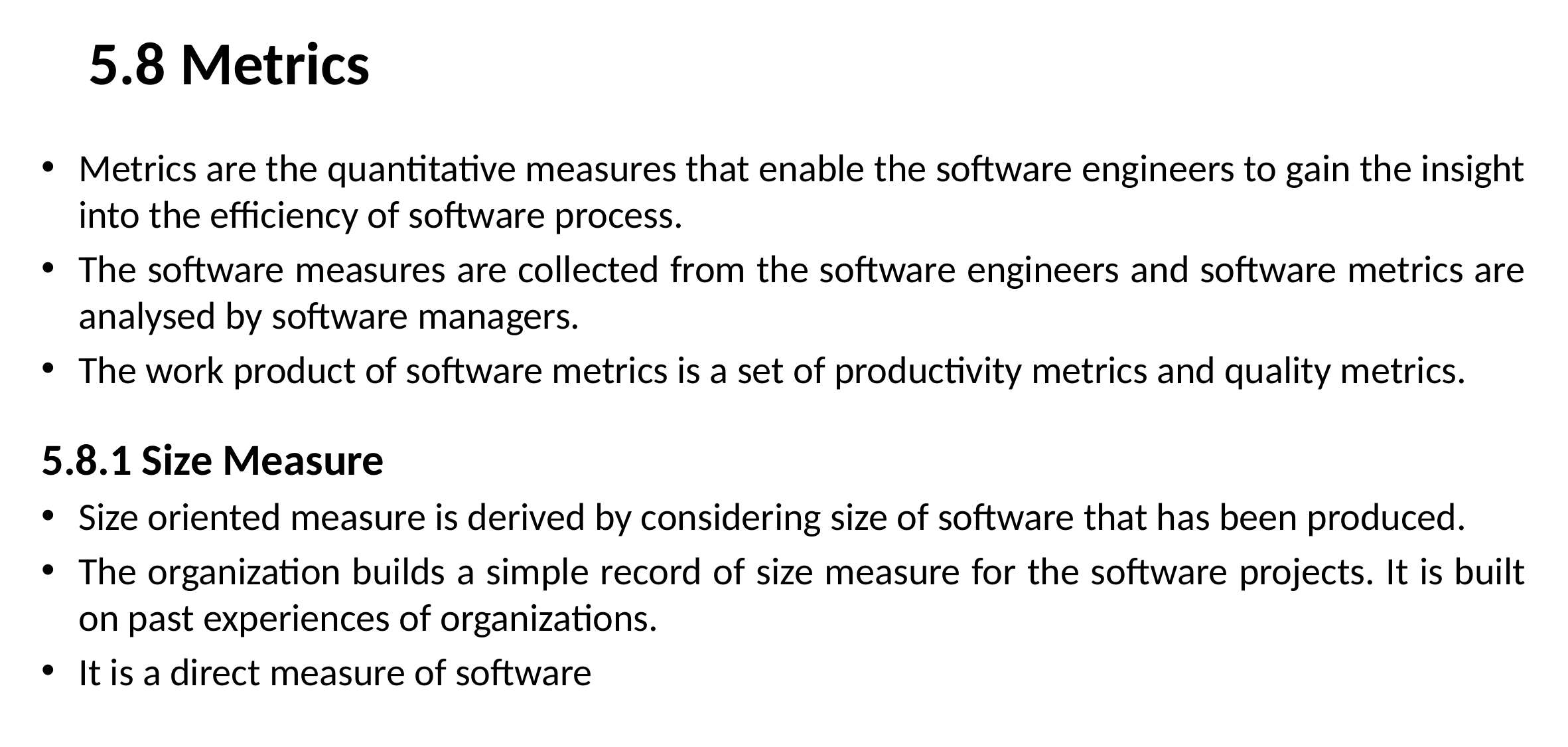

# 5.8 Metrics
Metrics are the quantitative measures that enable the software engineers to gain the insight into the efficiency of software process.
The software measures are collected from the software engineers and software metrics are analysed by software managers.
The work product of software metrics is a set of productivity metrics and quality metrics.

5.8.1 Size Measure
Size oriented measure is derived by considering size of software that has been produced.
The organization builds a simple record of size measure for the software projects. It is built on past experiences of organizations.
It is a direct measure of software